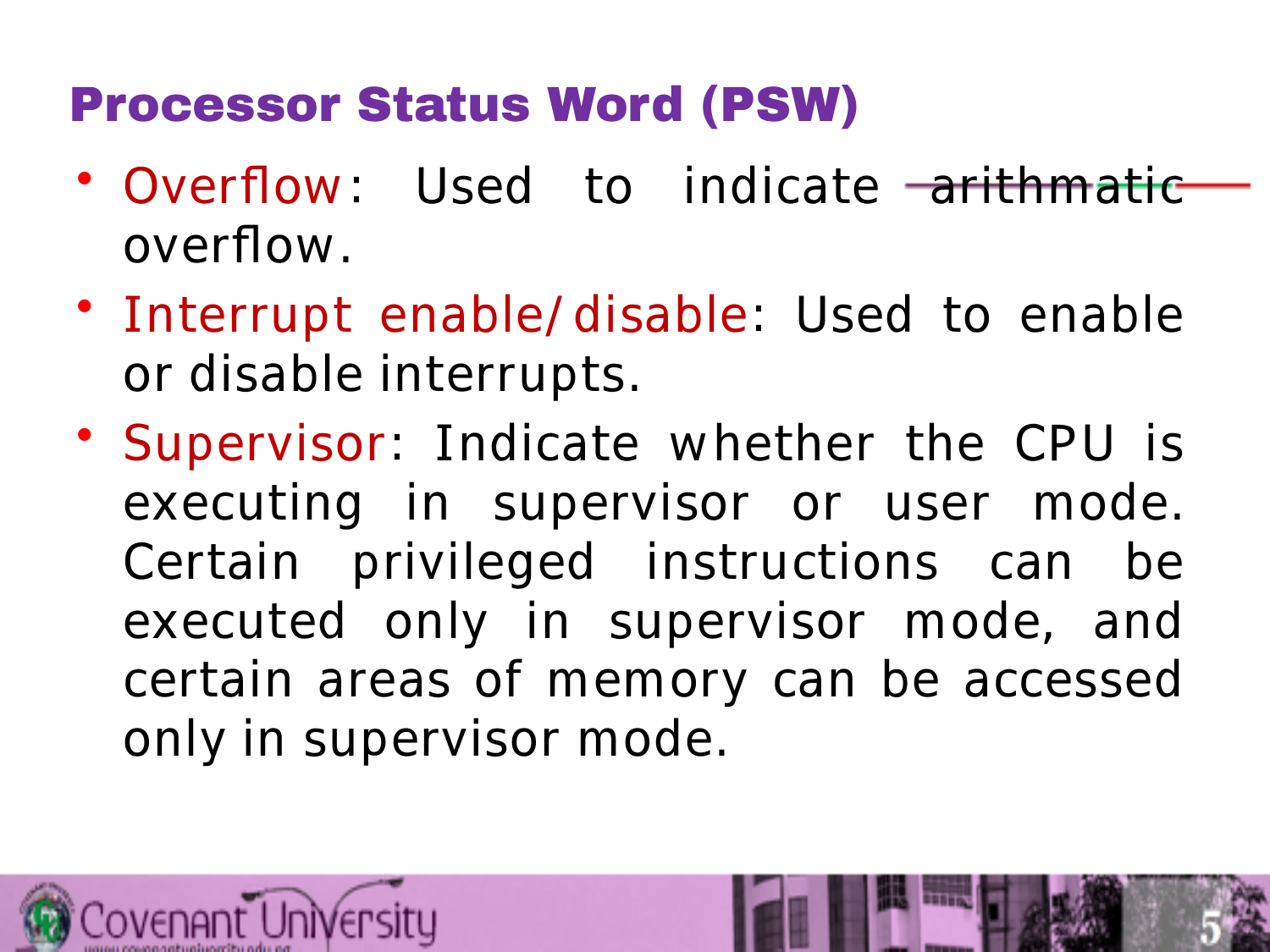

# Processor Status Word (PSW)
Overflow: Used to indicate arithmatic overflow.
Interrupt enable/disable: Used to enable or disable interrupts.
Supervisor: Indicate whether the CPU is executing in supervisor or user mode.
Certain privileged instructions can be executed only in supervisor mode, and certain areas of memory can be accessed only in supervisor mode.